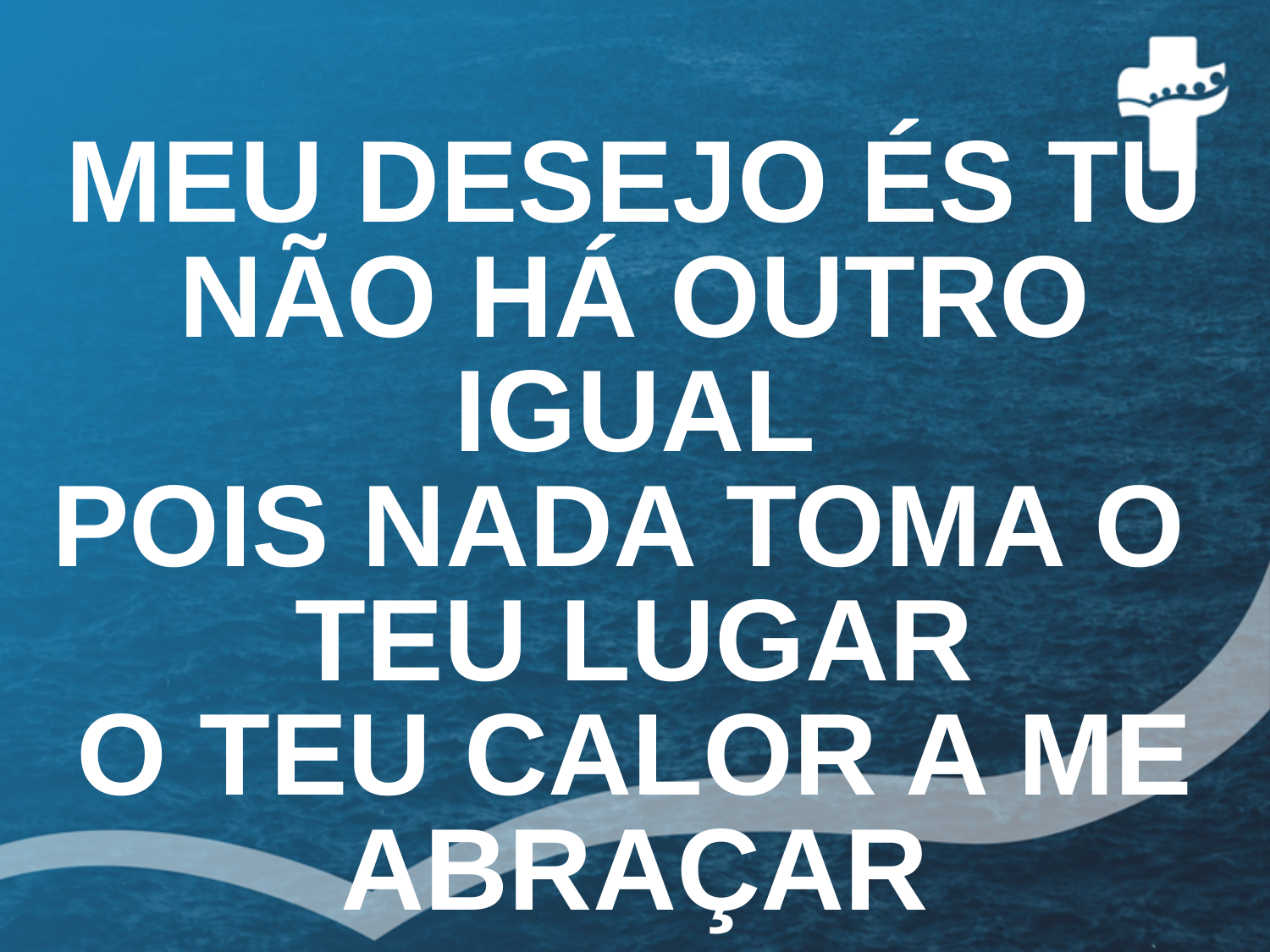

MEU DESEJO ÉS TU
NÃO HÁ OUTRO IGUAL
POIS NADA TOMA O
TEU LUGAR
O TEU CALOR A ME ABRAÇAR